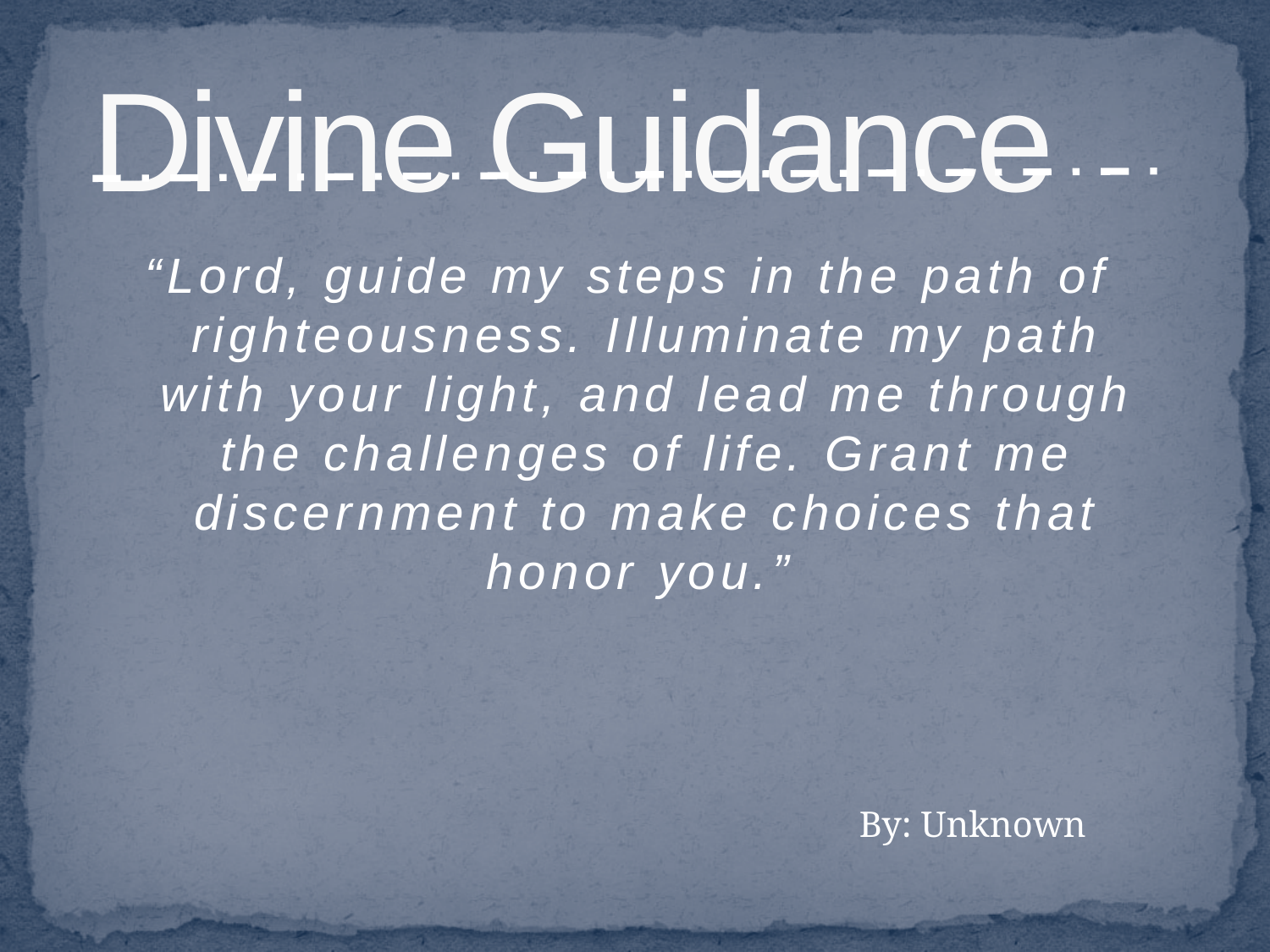

Divine Guidance
“Lord, guide my steps in the path of righteousness. Illuminate my path with your light, and lead me through the challenges of life. Grant me discernment to make choices that honor you.”

By: Unknown